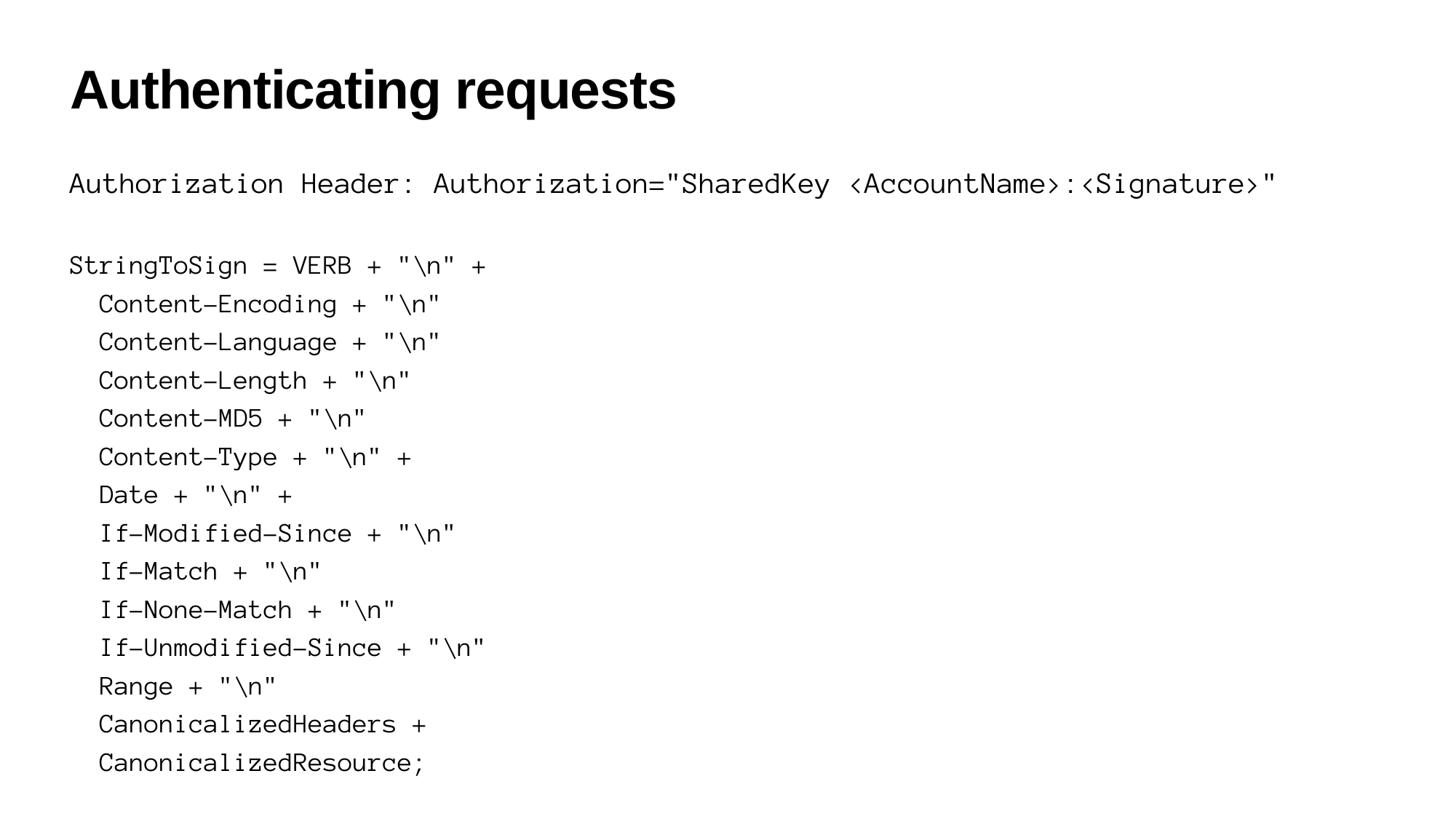

# Authenticating requests
Authorization Header: Authorization="SharedKey <AccountName>:<Signature>"

StringToSign = VERB + "\n" +
  Content-Encoding + "\n"
  Content-Language + "\n"
  Content-Length + "\n"
  Content-MD5 + "\n"
  Content-Type + "\n" +
  Date + "\n" +
  If-Modified-Since + "\n"
  If-Match + "\n"
  If-None-Match + "\n"
  If-Unmodified-Since + "\n"
  Range + "\n"
  CanonicalizedHeaders +
  CanonicalizedResource;